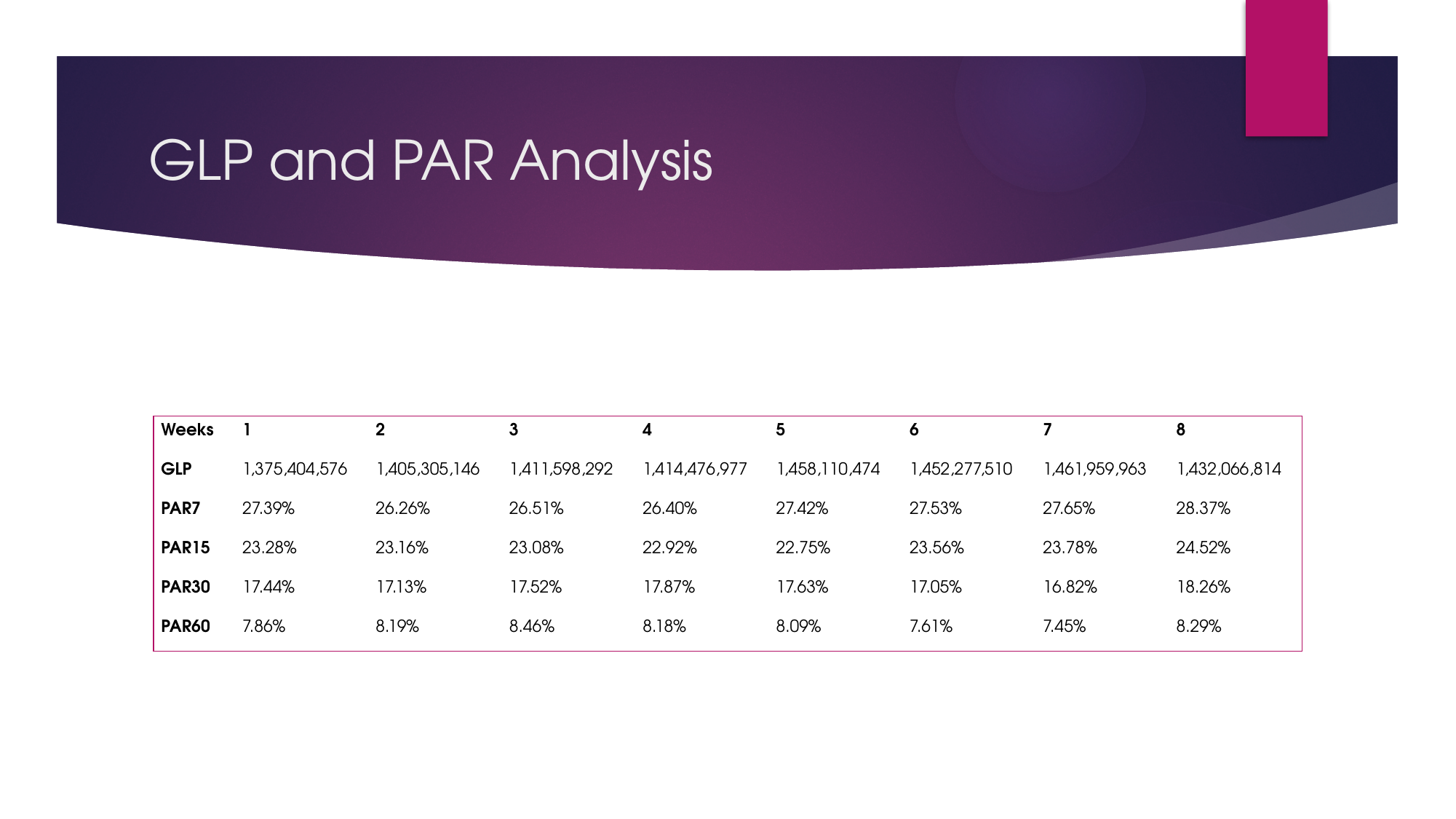

# GLP and PAR Analysis
| Weeks | 1 | 2 | 3 | 4 | 5 | 6 | 7 | 8 |
| --- | --- | --- | --- | --- | --- | --- | --- | --- |
| GLP | 1,375,404,576 | 1,405,305,146 | 1,411,598,292 | 1,414,476,977 | 1,458,110,474 | 1,452,277,510 | 1,461,959,963 | 1,432,066,814 |
| PAR7 | 27.39% | 26.26% | 26.51% | 26.40% | 27.42% | 27.53% | 27.65% | 28.37% |
| PAR15 | 23.28% | 23.16% | 23.08% | 22.92% | 22.75% | 23.56% | 23.78% | 24.52% |
| PAR30 | 17.44% | 17.13% | 17.52% | 17.87% | 17.63% | 17.05% | 16.82% | 18.26% |
| PAR60 | 7.86% | 8.19% | 8.46% | 8.18% | 8.09% | 7.61% | 7.45% | 8.29% |